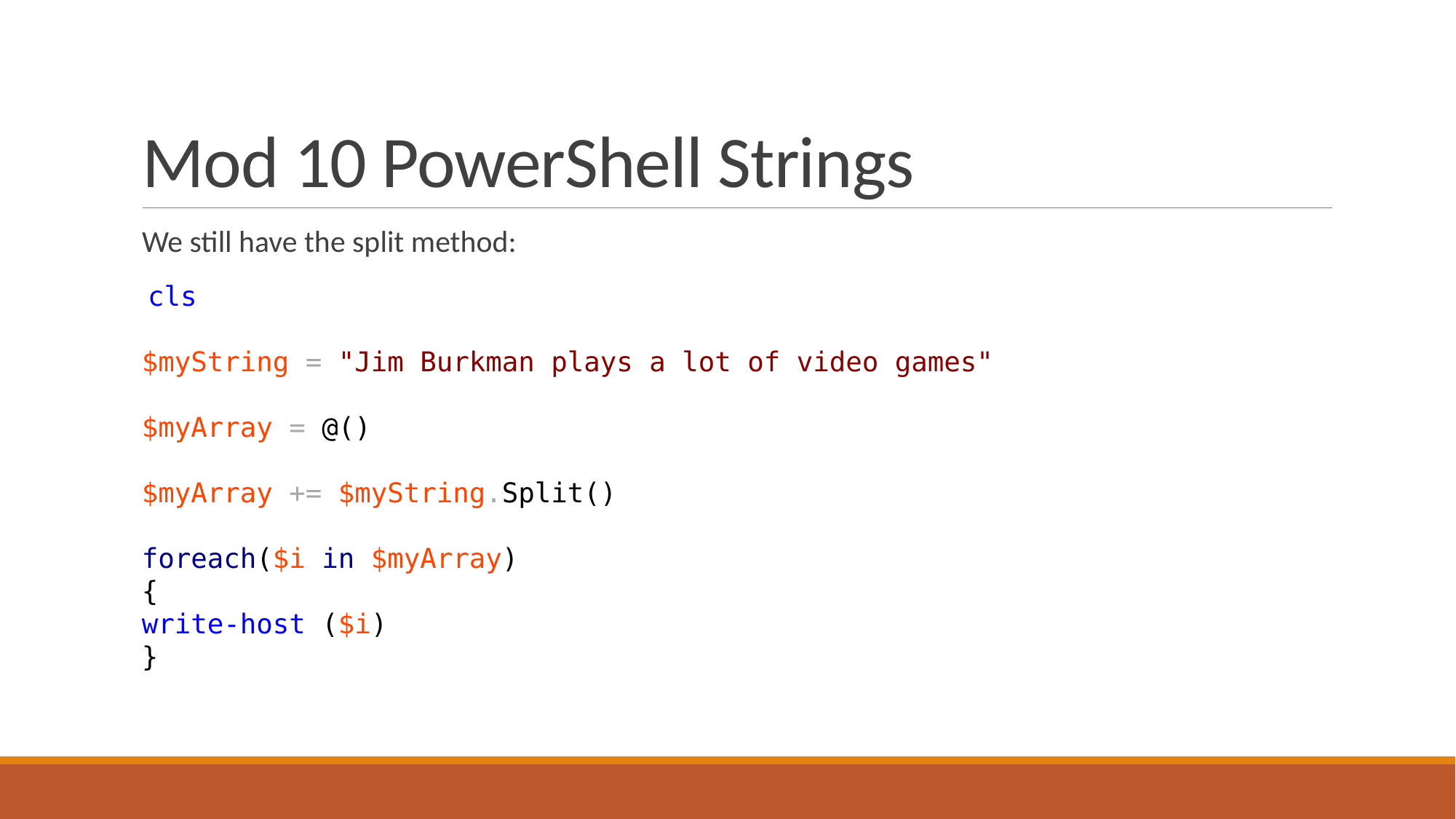

# Mod 10 PowerShell Strings
We still have the split method:
 cls

$myString = "Jim Burkman plays a lot of video games"

$myArray = @()

$myArray += $myString.Split()

foreach($i in $myArray)
{
write-host ($i)
}